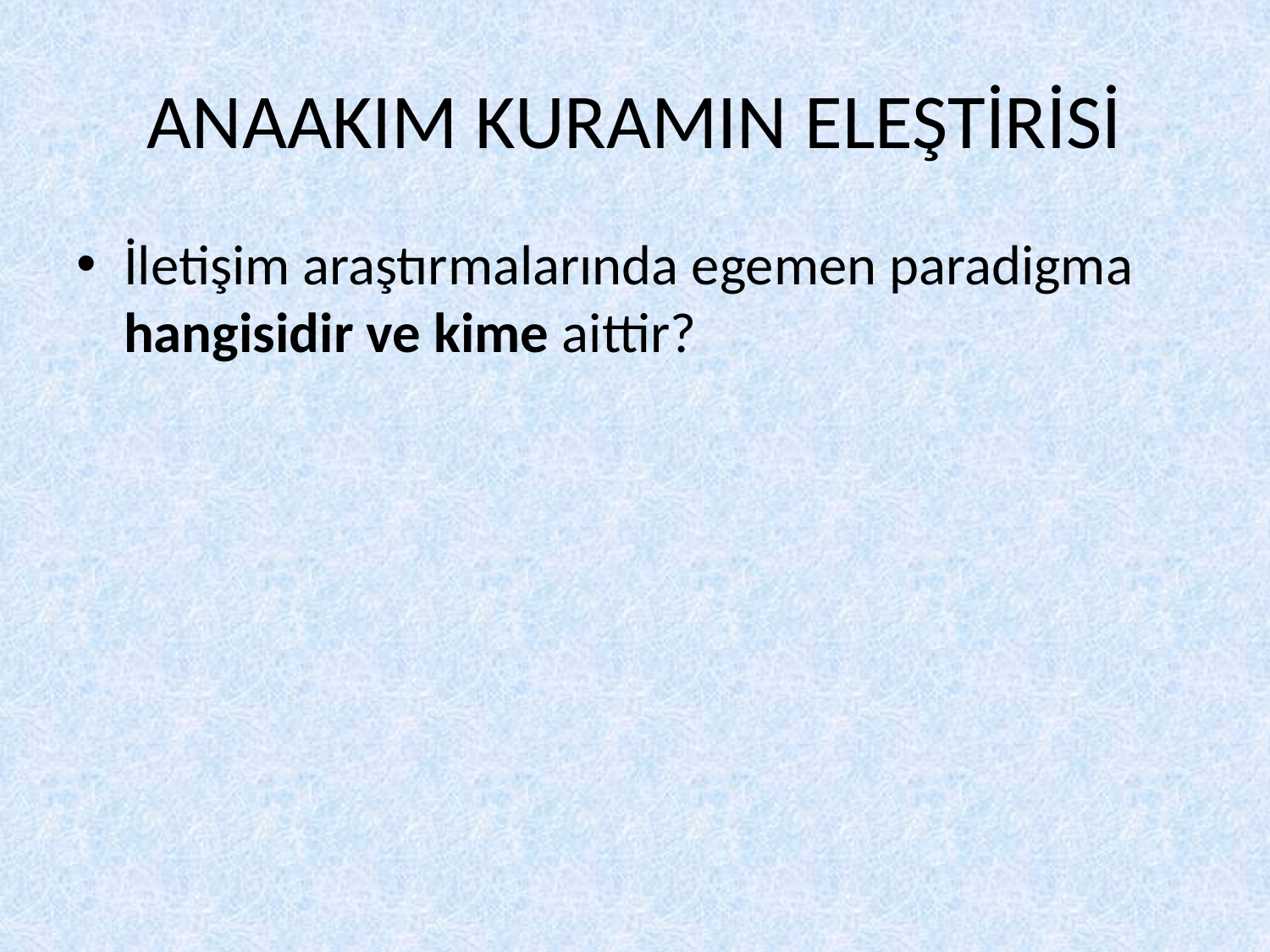

# ANAAKIM KURAMIN ELEŞTİRİSİ
İletişim araştırmalarında egemen paradigma hangisidir ve kime aittir?